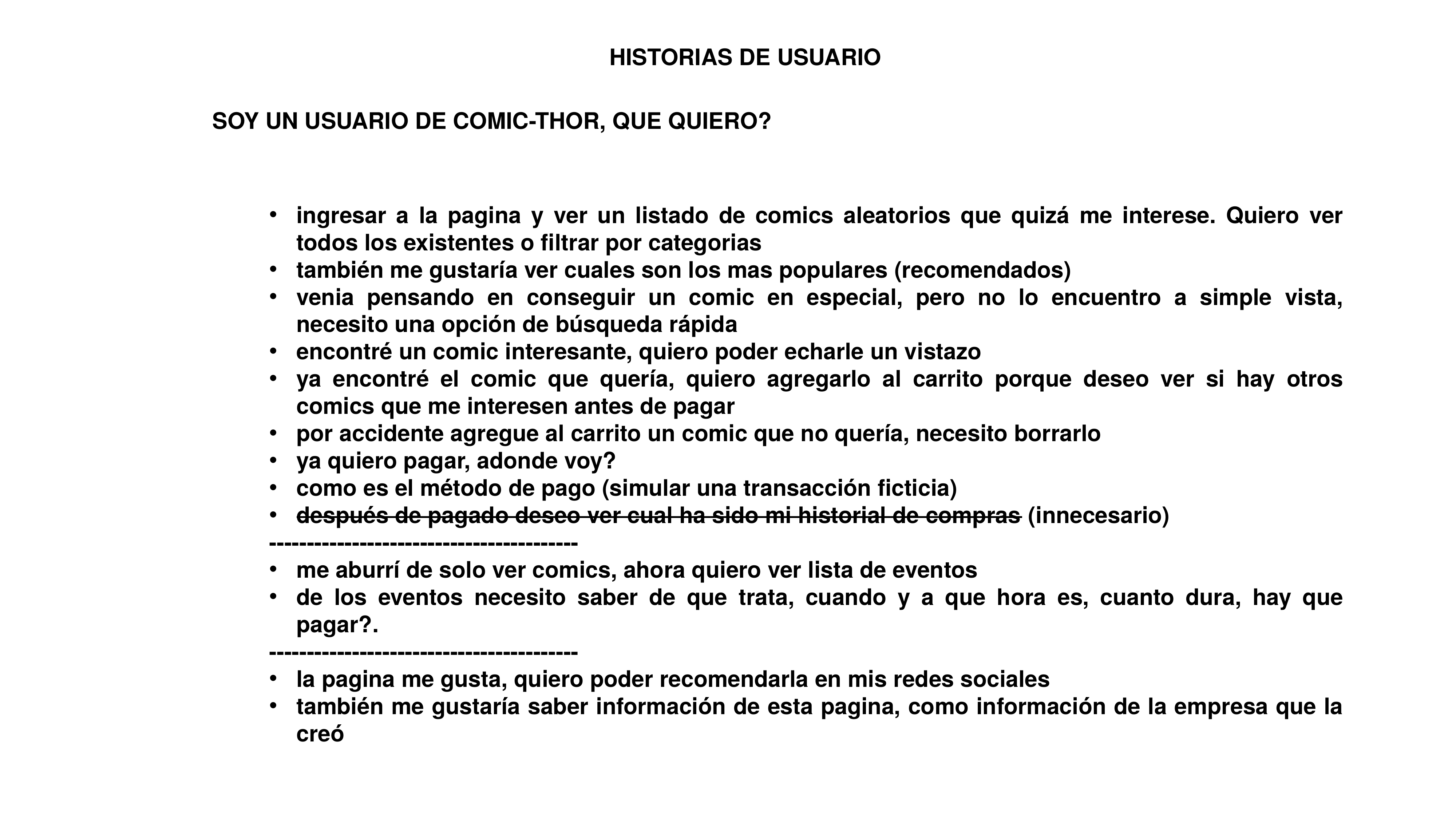

HISTORIAS DE USUARIO
SOY UN USUARIO DE COMIC-THOR, QUE QUIERO?
ingresar a la pagina y ver un listado de comics aleatorios que quizá me interese. Quiero ver todos los existentes o filtrar por categorias
también me gustaría ver cuales son los mas populares (recomendados)
venia pensando en conseguir un comic en especial, pero no lo encuentro a simple vista, necesito una opción de búsqueda rápida
encontré un comic interesante, quiero poder echarle un vistazo
ya encontré el comic que quería, quiero agregarlo al carrito porque deseo ver si hay otros comics que me interesen antes de pagar
por accidente agregue al carrito un comic que no quería, necesito borrarlo
ya quiero pagar, adonde voy?
como es el método de pago (simular una transacción ficticia)
después de pagado deseo ver cual ha sido mi historial de compras (innecesario)
-----------------------------------------
me aburrí de solo ver comics, ahora quiero ver lista de eventos
de los eventos necesito saber de que trata, cuando y a que hora es, cuanto dura, hay que pagar?.
-----------------------------------------
la pagina me gusta, quiero poder recomendarla en mis redes sociales
también me gustaría saber información de esta pagina, como información de la empresa que la creó